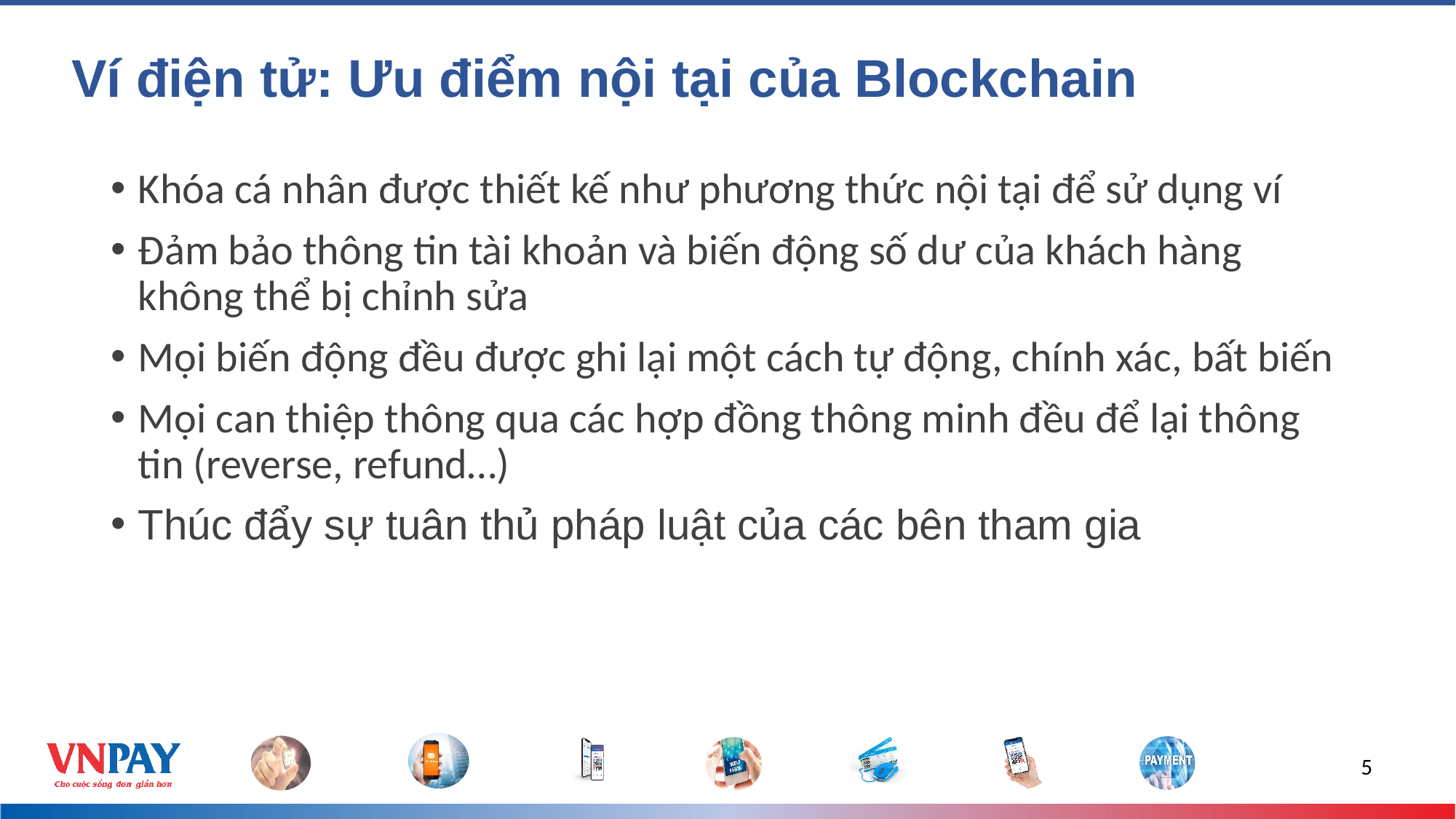

# Ví điện tử: Ưu điểm nội tại của Blockchain
Khóa cá nhân được thiết kế như phương thức nội tại để sử dụng ví
Đảm bảo thông tin tài khoản và biến động số dư của khách hàng không thể bị chỉnh sửa
Mọi biến động đều được ghi lại một cách tự động, chính xác, bất biến
Mọi can thiệp thông qua các hợp đồng thông minh đều để lại thông tin (reverse, refund…)
Thúc đẩy sự tuân thủ pháp luật của các bên tham gia

5